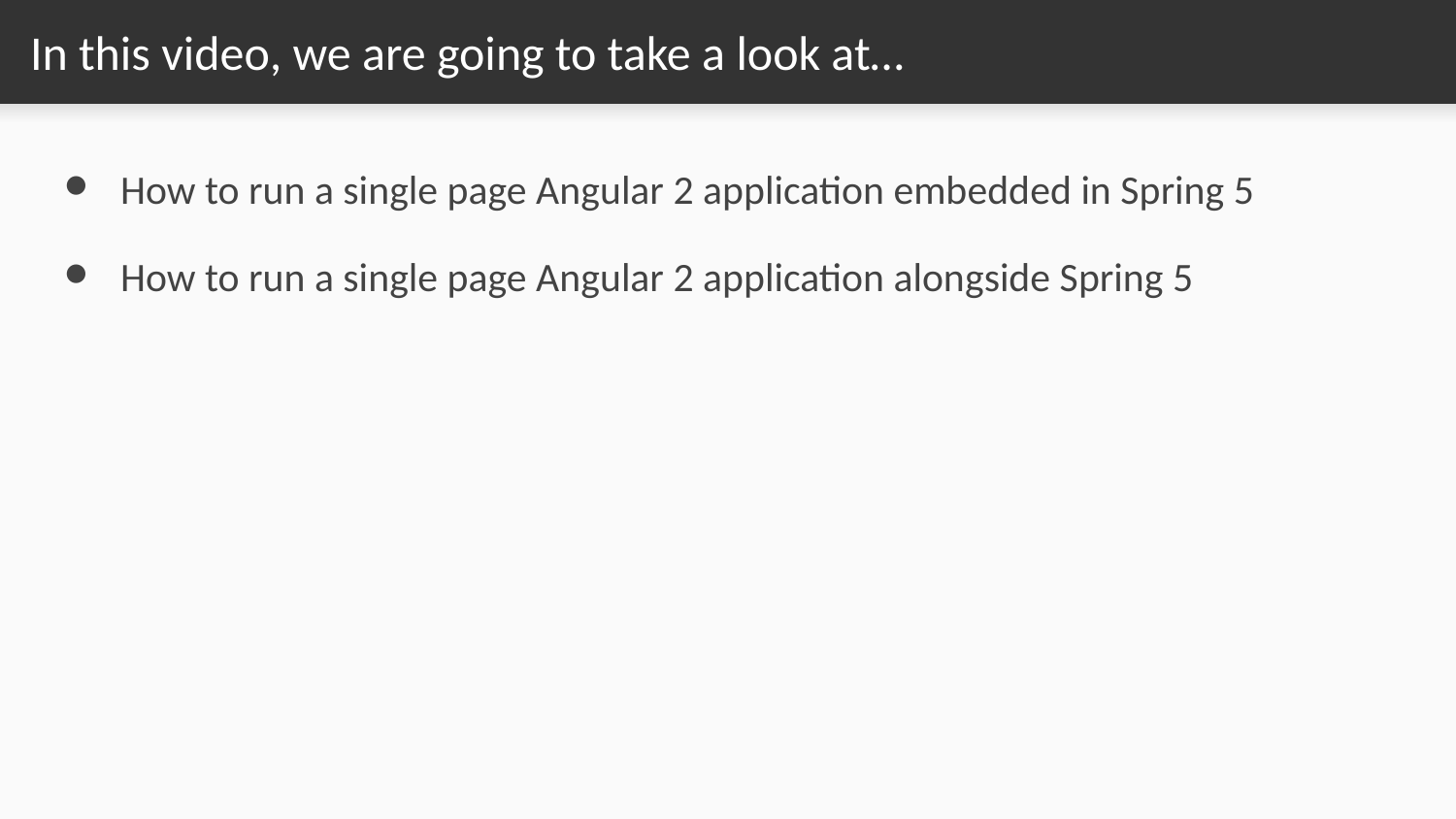

# In this video, we are going to take a look at…
How to run a single page Angular 2 application embedded in Spring 5
How to run a single page Angular 2 application alongside Spring 5